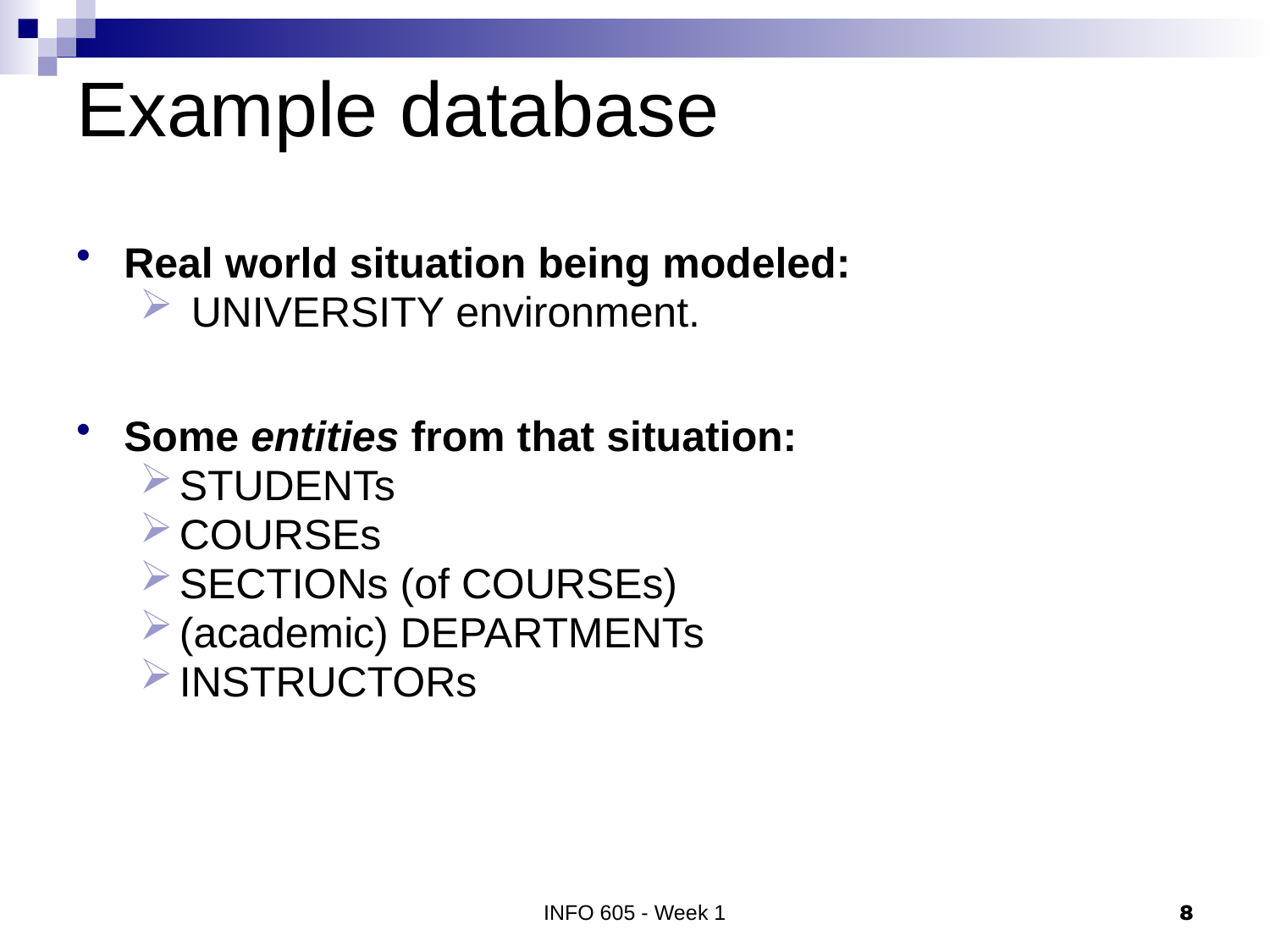

# Example database

Real world situation being modeled:
 UNIVERSITY environment.

Some entities from that situation:
STUDENTs
COURSEs
SECTIONs (of COURSEs)
(academic) DEPARTMENTs
INSTRUCTORs
INFO 605 - Week 1
8